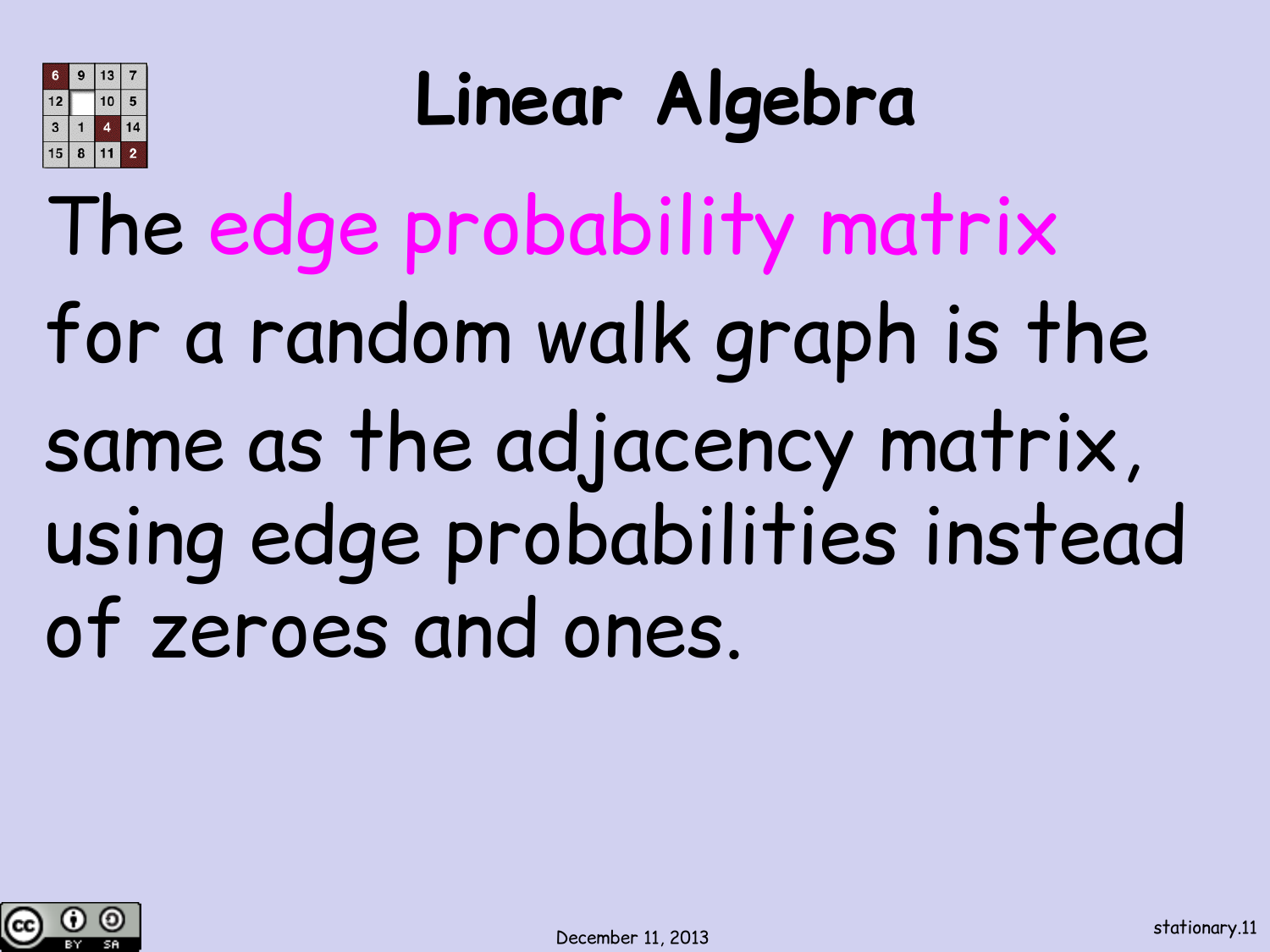

# Linear Algebra
The edge probability matrix
for a random walk graph is the
same as the adjacency matrix, using edge probabilities instead of zeroes and ones.
stationary.11

December 11, 2013